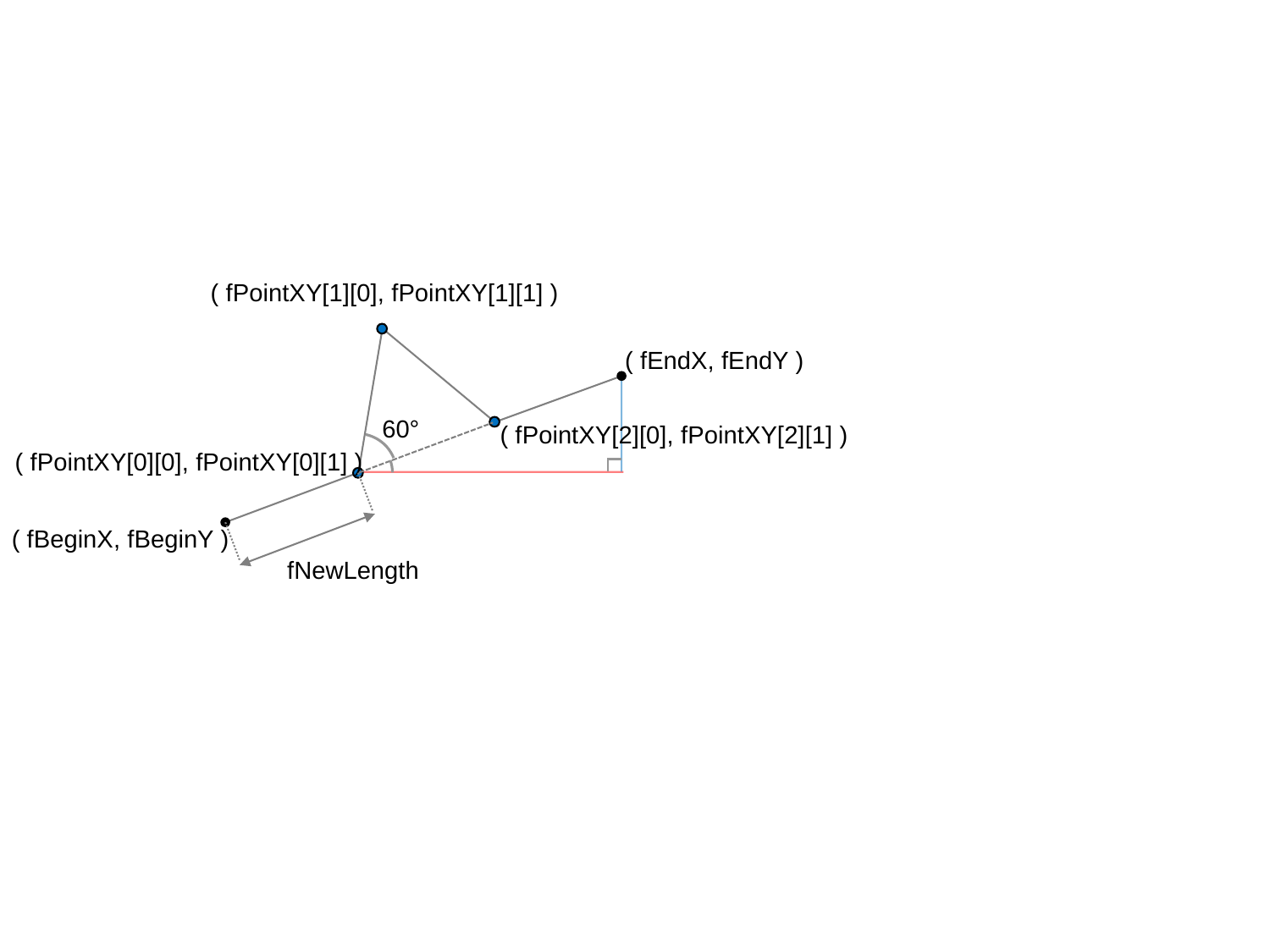

( fPointXY[1][0], fPointXY[1][1] )

( fEndX, fEndY )

60°
( fPointXY[2][0], fPointXY[2][1] )

( fPointXY[0][0], fPointXY[0][1] )

( fBeginX, fBeginY )

fNewLength